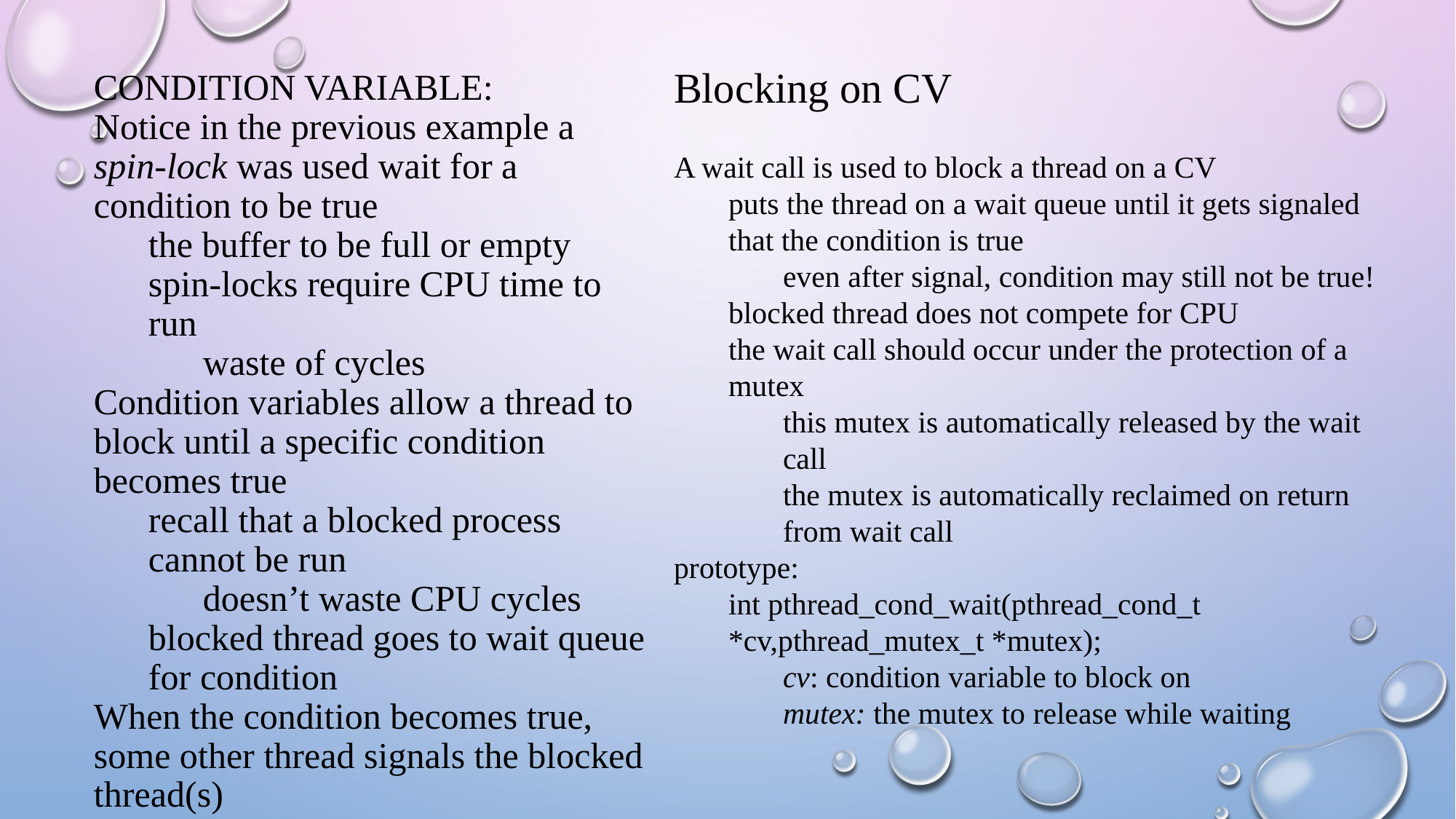

Blocking on CV

A wait call is used to block a thread on a CV
puts the thread on a wait queue until it gets signaled that the condition is true
even after signal, condition may still not be true!
blocked thread does not compete for CPU
the wait call should occur under the protection of a mutex
this mutex is automatically released by the wait call
the mutex is automatically reclaimed on return from wait call
prototype:
int pthread_cond_wait(pthread_cond_t *cv,pthread_mutex_t *mutex);
cv: condition variable to block on
mutex: the mutex to release while waiting
CONDITION VARIABLE:
Notice in the previous example a spin-lock was used wait for a condition to be true
the buffer to be full or empty
spin-locks require CPU time to run
waste of cycles
Condition variables allow a thread to block until a specific condition becomes true
recall that a blocked process cannot be run
doesn’t waste CPU cycles
blocked thread goes to wait queue for condition
When the condition becomes true, some other thread signals the blocked thread(s)